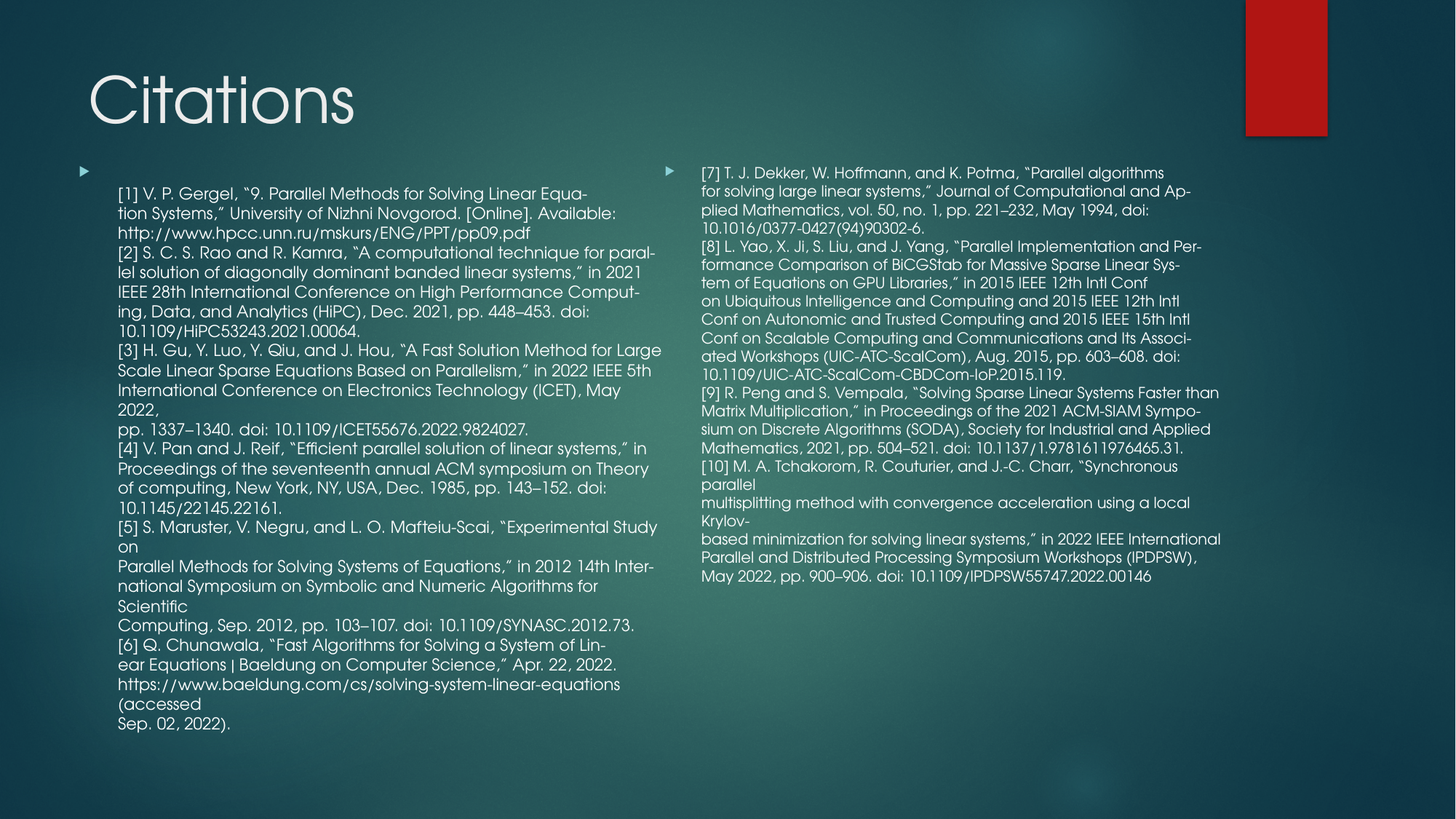

# Citations
[1] V. P. Gergel, “9. Parallel Methods for Solving Linear Equa-
tion Systems,” University of Nizhni Novgorod. [Online]. Available:
http://www.hpcc.unn.ru/mskurs/ENG/PPT/pp09.pdf
[2] S. C. S. Rao and R. Kamra, “A computational technique for paral-
lel solution of diagonally dominant banded linear systems,” in 2021
IEEE 28th International Conference on High Performance Comput-
ing, Data, and Analytics (HiPC), Dec. 2021, pp. 448–453. doi:
10.1109/HiPC53243.2021.00064.
[3] H. Gu, Y. Luo, Y. Qiu, and J. Hou, “A Fast Solution Method for Large
Scale Linear Sparse Equations Based on Parallelism,” in 2022 IEEE 5th
International Conference on Electronics Technology (ICET), May 2022,
pp. 1337–1340. doi: 10.1109/ICET55676.2022.9824027.
[4] V. Pan and J. Reif, “Efficient parallel solution of linear systems,” in
Proceedings of the seventeenth annual ACM symposium on Theory
of computing, New York, NY, USA, Dec. 1985, pp. 143–152. doi:
10.1145/22145.22161.
[5] S. Maruster, V. Negru, and L. O. Mafteiu-Scai, “Experimental Study on
Parallel Methods for Solving Systems of Equations,” in 2012 14th Inter-
national Symposium on Symbolic and Numeric Algorithms for Scientific
Computing, Sep. 2012, pp. 103–107. doi: 10.1109/SYNASC.2012.73.
[6] Q. Chunawala, “Fast Algorithms for Solving a System of Lin-
ear Equations | Baeldung on Computer Science,” Apr. 22, 2022.
https://www.baeldung.com/cs/solving-system-linear-equations (accessed
Sep. 02, 2022).
[7] T. J. Dekker, W. Hoffmann, and K. Potma, “Parallel algorithms
for solving large linear systems,” Journal of Computational and Ap-
plied Mathematics, vol. 50, no. 1, pp. 221–232, May 1994, doi:
10.1016/0377-0427(94)90302-6.
[8] L. Yao, X. Ji, S. Liu, and J. Yang, “Parallel Implementation and Per-
formance Comparison of BiCGStab for Massive Sparse Linear Sys-
tem of Equations on GPU Libraries,” in 2015 IEEE 12th Intl Conf
on Ubiquitous Intelligence and Computing and 2015 IEEE 12th Intl
Conf on Autonomic and Trusted Computing and 2015 IEEE 15th Intl
Conf on Scalable Computing and Communications and Its Associ-
ated Workshops (UIC-ATC-ScalCom), Aug. 2015, pp. 603–608. doi:
10.1109/UIC-ATC-ScalCom-CBDCom-IoP.2015.119.
[9] R. Peng and S. Vempala, “Solving Sparse Linear Systems Faster than
Matrix Multiplication,” in Proceedings of the 2021 ACM-SIAM Sympo-
sium on Discrete Algorithms (SODA), Society for Industrial and Applied
Mathematics, 2021, pp. 504–521. doi: 10.1137/1.9781611976465.31.
[10] M. A. Tchakorom, R. Couturier, and J.-C. Charr, “Synchronous parallel
multisplitting method with convergence acceleration using a local Krylov-
based minimization for solving linear systems,” in 2022 IEEE International
Parallel and Distributed Processing Symposium Workshops (IPDPSW),
May 2022, pp. 900–906. doi: 10.1109/IPDPSW55747.2022.00146